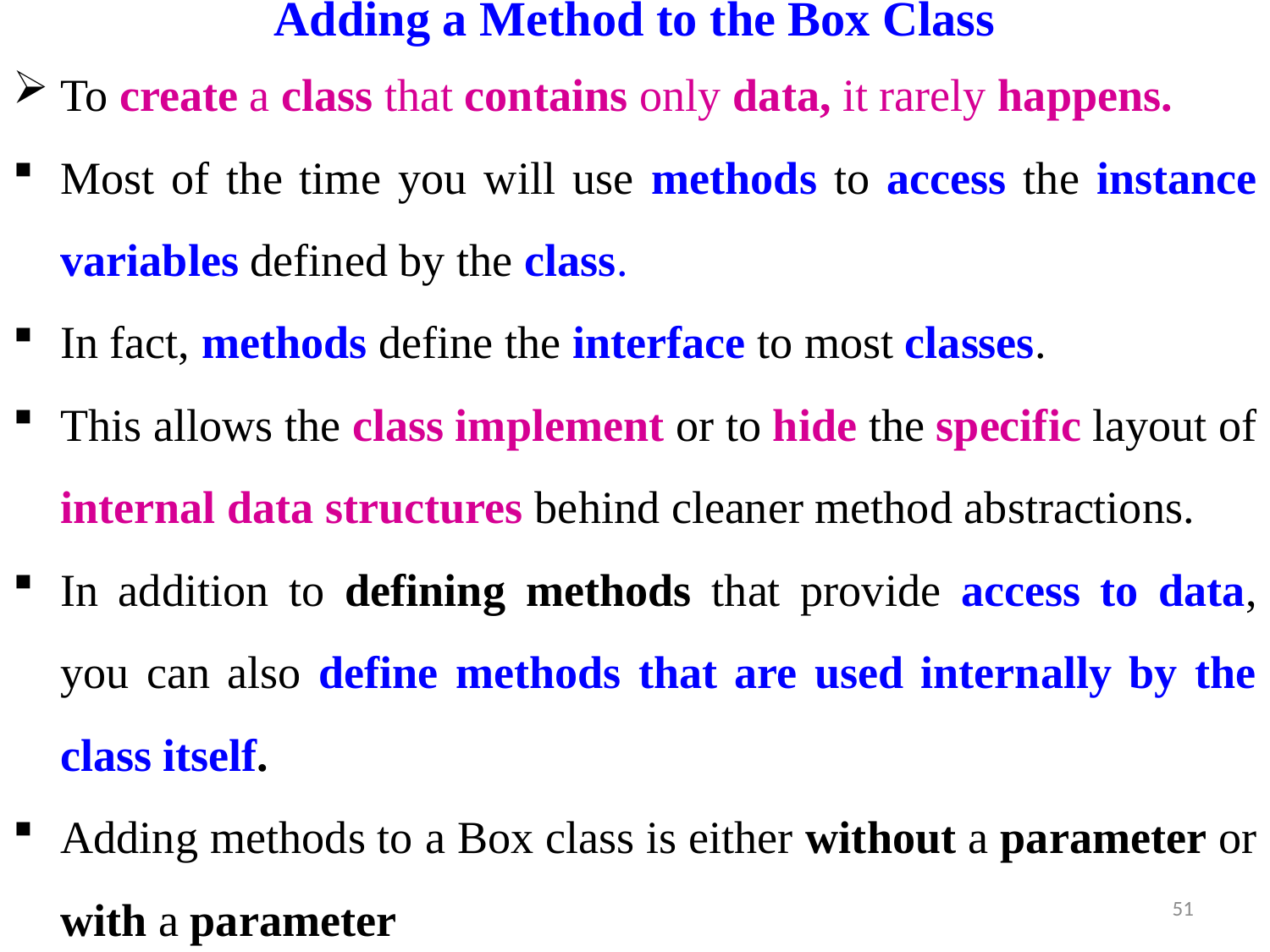

# Adding a Method to the Box Class
To create a class that contains only data, it rarely happens.
Most of the time you will use methods to access the instance variables defined by the class.
In fact, methods define the interface to most classes.
This allows the class implement or to hide the specific layout of internal data structures behind cleaner method abstractions.
In addition to defining methods that provide access to data, you can also define methods that are used internally by the class itself.
Adding methods to a Box class is either without a parameter or with a parameter
Example aLet’s begin by adding a method to the Box class.
It may have occurred to you while looking at the preceding programs that the computation of a box’s volume was something that was best handled by the Box class rather than the BoxDemo3 class.
After all, since the volume of a box is dependent upon the size of the box, it makes sense to have the Box class compute it.
To do this, you must add a method to Box,as shown here:
51